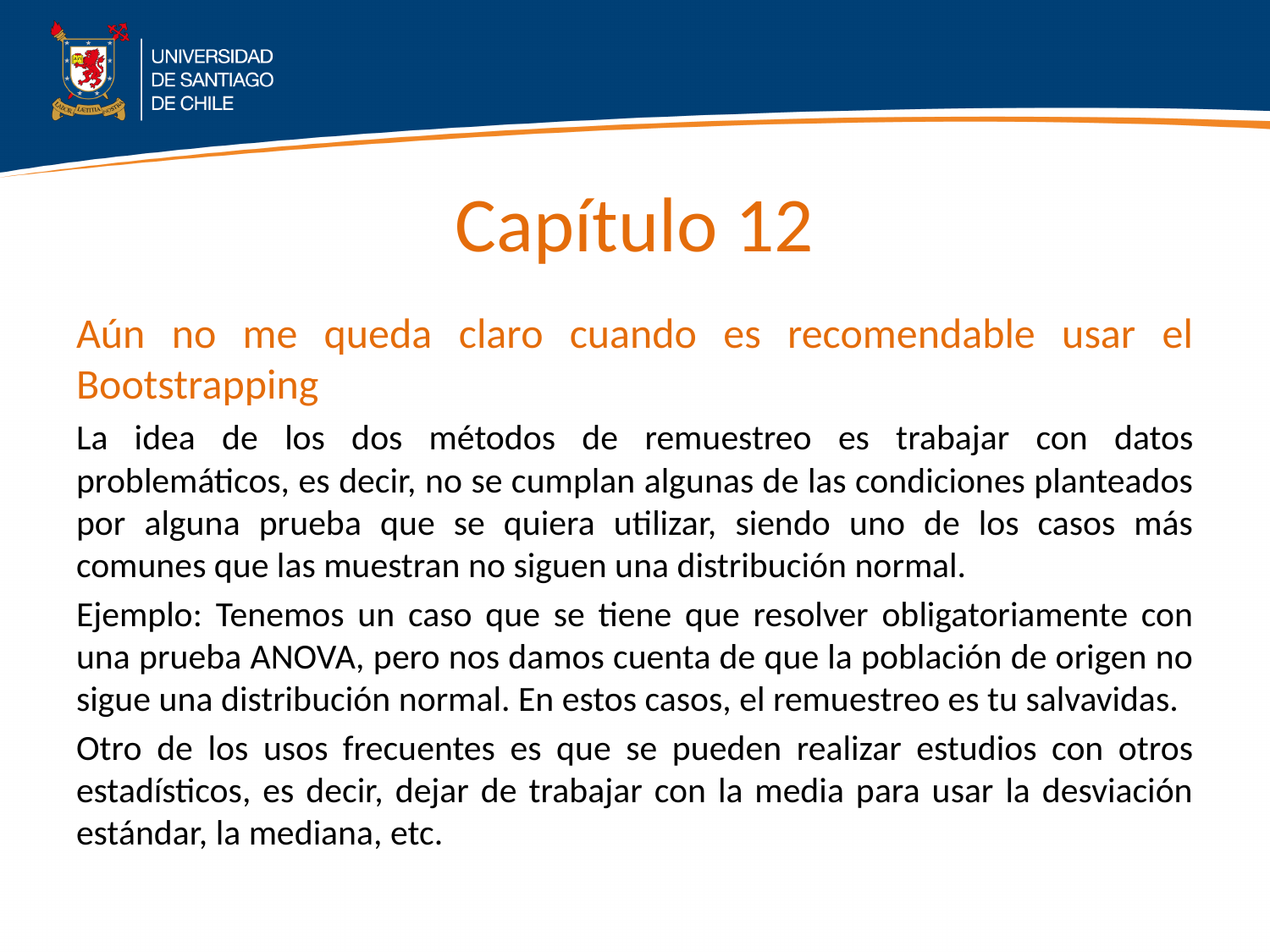

# Capítulo 12
Aún no me queda claro cuando es recomendable usar el Bootstrapping
La idea de los dos métodos de remuestreo es trabajar con datos problemáticos, es decir, no se cumplan algunas de las condiciones planteados por alguna prueba que se quiera utilizar, siendo uno de los casos más comunes que las muestran no siguen una distribución normal.
Ejemplo: Tenemos un caso que se tiene que resolver obligatoriamente con una prueba ANOVA, pero nos damos cuenta de que la población de origen no sigue una distribución normal. En estos casos, el remuestreo es tu salvavidas.
Otro de los usos frecuentes es que se pueden realizar estudios con otros estadísticos, es decir, dejar de trabajar con la media para usar la desviación estándar, la mediana, etc.